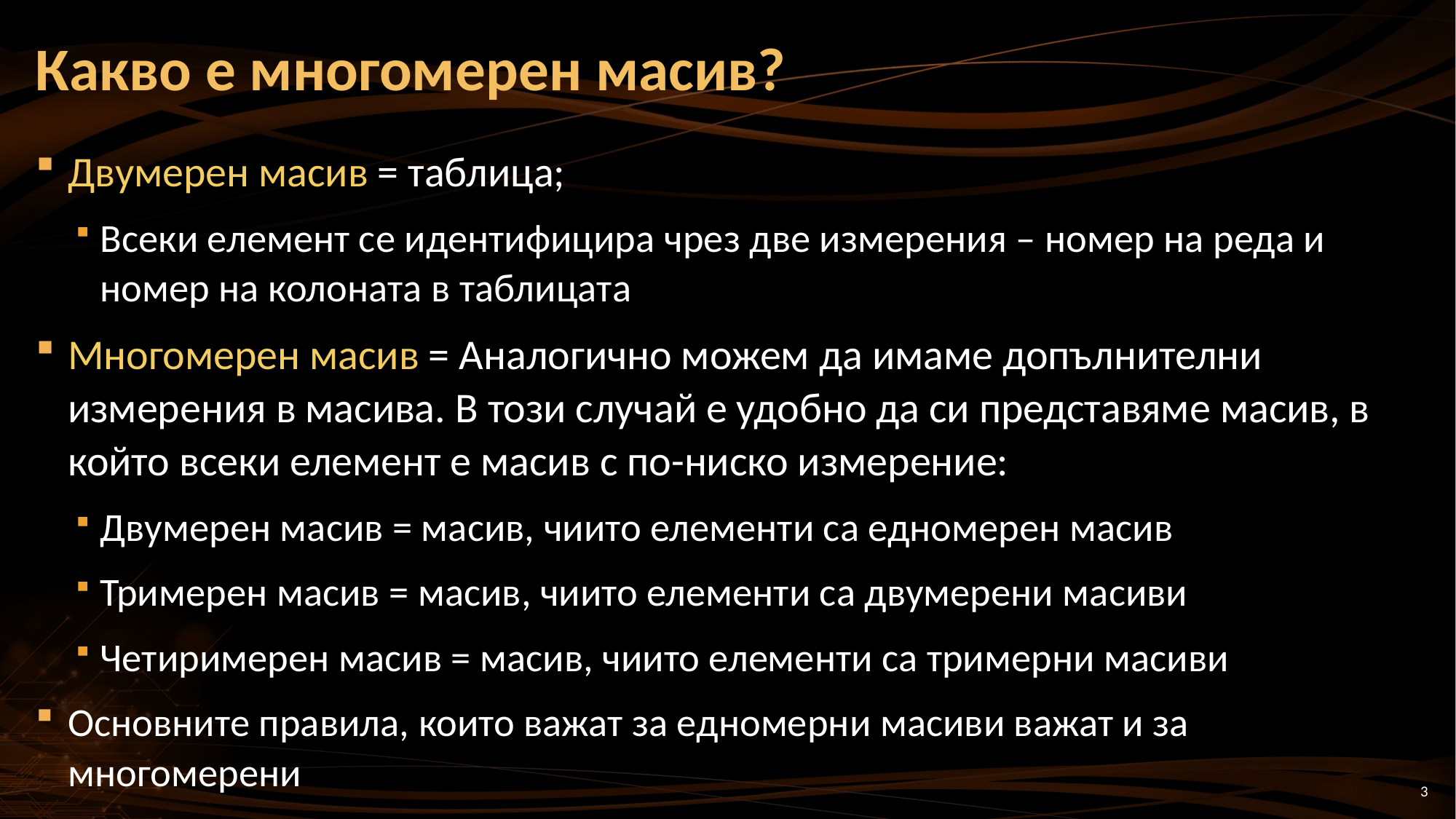

# Какво е многомерен масив?
Двумерен масив = таблица;
Всеки елемент се идентифицира чрез две измерения – номер на реда и номер на колоната в таблицата
Многомерен масив = Аналогично можем да имаме допълнителни измерения в масива. В този случай е удобно да си представяме масив, в който всеки елемент е масив с по-ниско измерение:
Двумерен масив = масив, чиито елементи са едномерен масив
Тримерен масив = масив, чиито елементи са двумерени масиви
Четиримерен масив = масив, чиито елементи са тримерни масиви
Основните правила, които важат за едномерни масиви важат и за многомерени
3